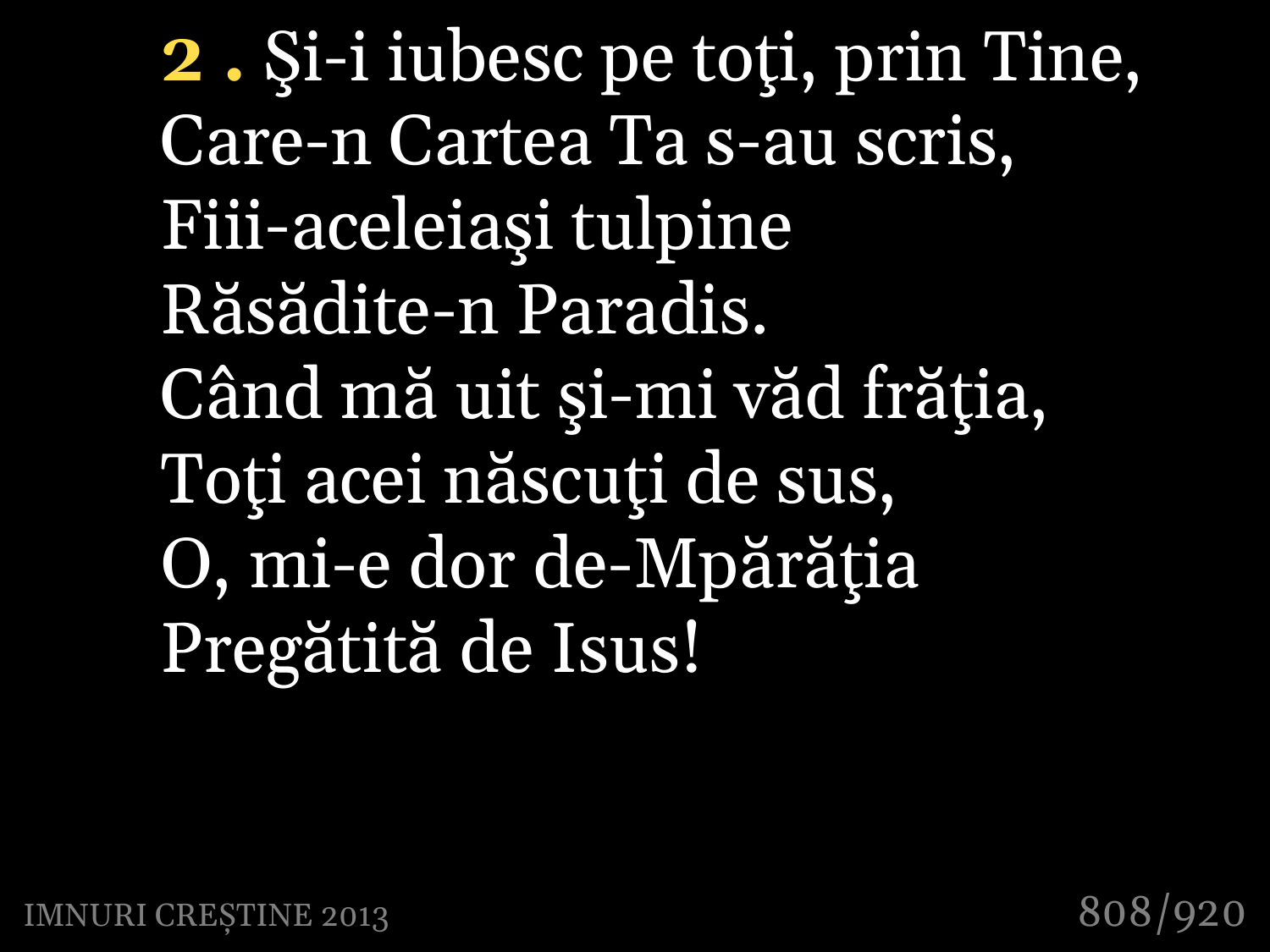

2 . Şi-i iubesc pe toţi, prin Tine,
Care-n Cartea Ta s-au scris,
Fiii-aceleiaşi tulpine
Răsădite-n Paradis.
Când mă uit şi-mi văd frăţia,
Toţi acei născuţi de sus,
O, mi-e dor de-Mpărăţia
Pregătită de Isus!
808/920
IMNURI CREȘTINE 2013